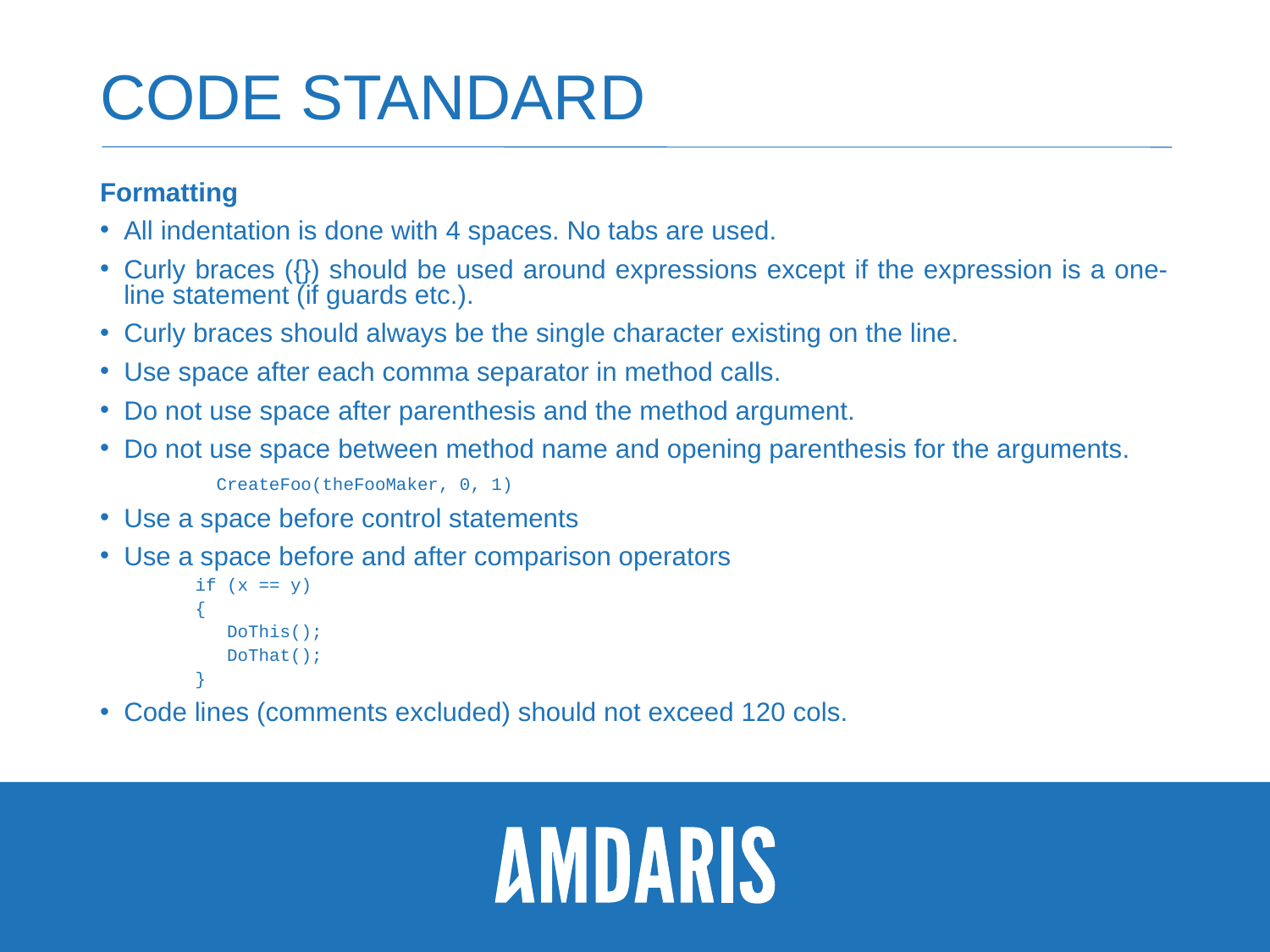

# Code Standard
Formatting
All indentation is done with 4 spaces. No tabs are used.
Curly braces ({}) should be used around expressions except if the expression is a one-line statement (if guards etc.).
Curly braces should always be the single character existing on the line.
Use space after each comma separator in method calls.
Do not use space after parenthesis and the method argument.
Do not use space between method name and opening parenthesis for the arguments.
           CreateFoo(theFooMaker, 0, 1)
Use a space before control statements
Use a space before and after comparison operators
if (x == y)
{
   DoThis();
   DoThat();
}
Code lines (comments excluded) should not exceed 120 cols.